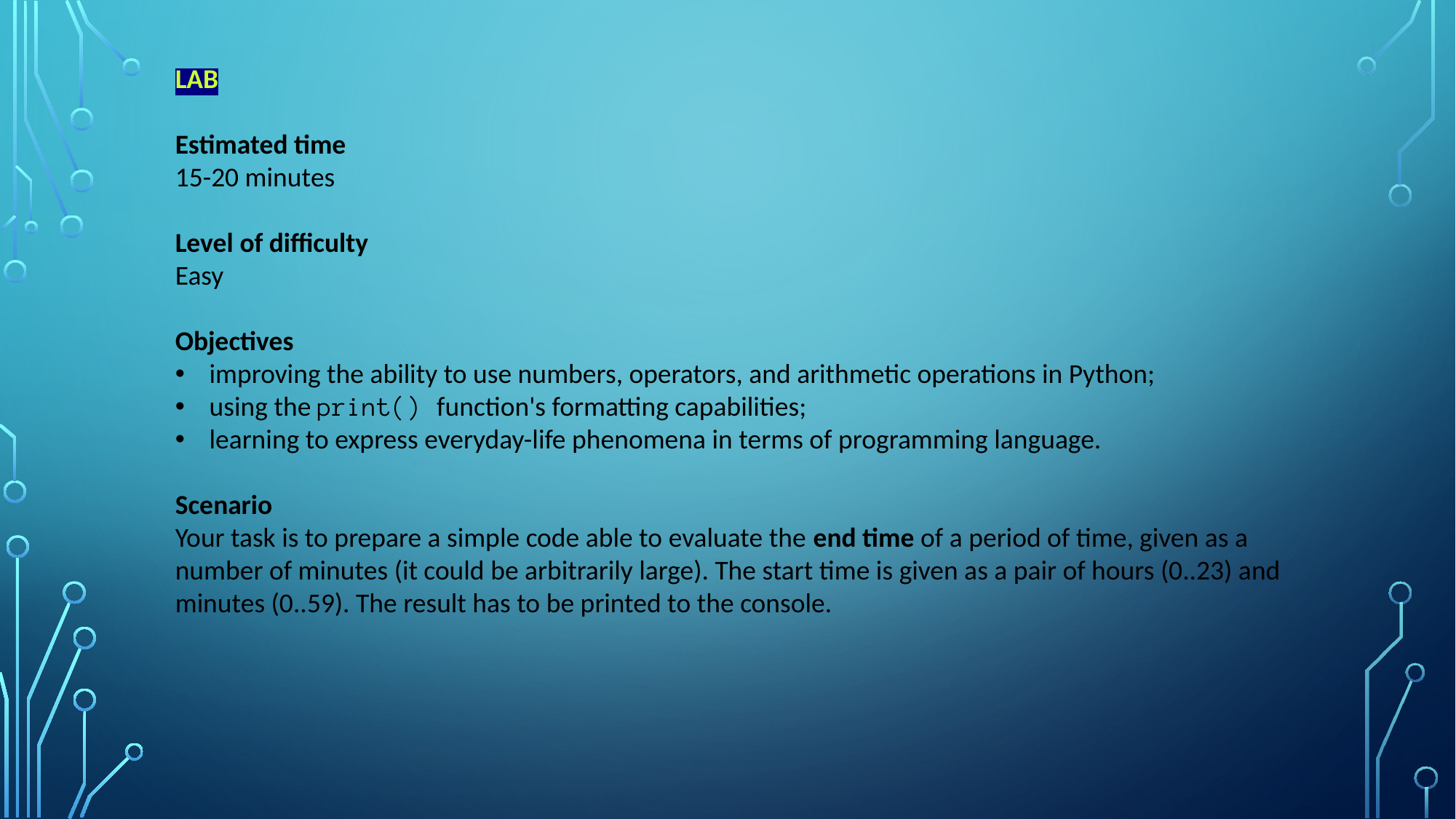

LAB

Estimated time
15-20 minutes

Level of difficulty
Easy

Objectives
improving the ability to use numbers, operators, and arithmetic operations in Python;
using the print() function's formatting capabilities;
learning to express everyday-life phenomena in terms of programming language.

Scenario
Your task is to prepare a simple code able to evaluate the end time of a period of time, given as a number of minutes (it could be arbitrarily large). The start time is given as a pair of hours (0..23) and minutes (0..59). The result has to be printed to the console.